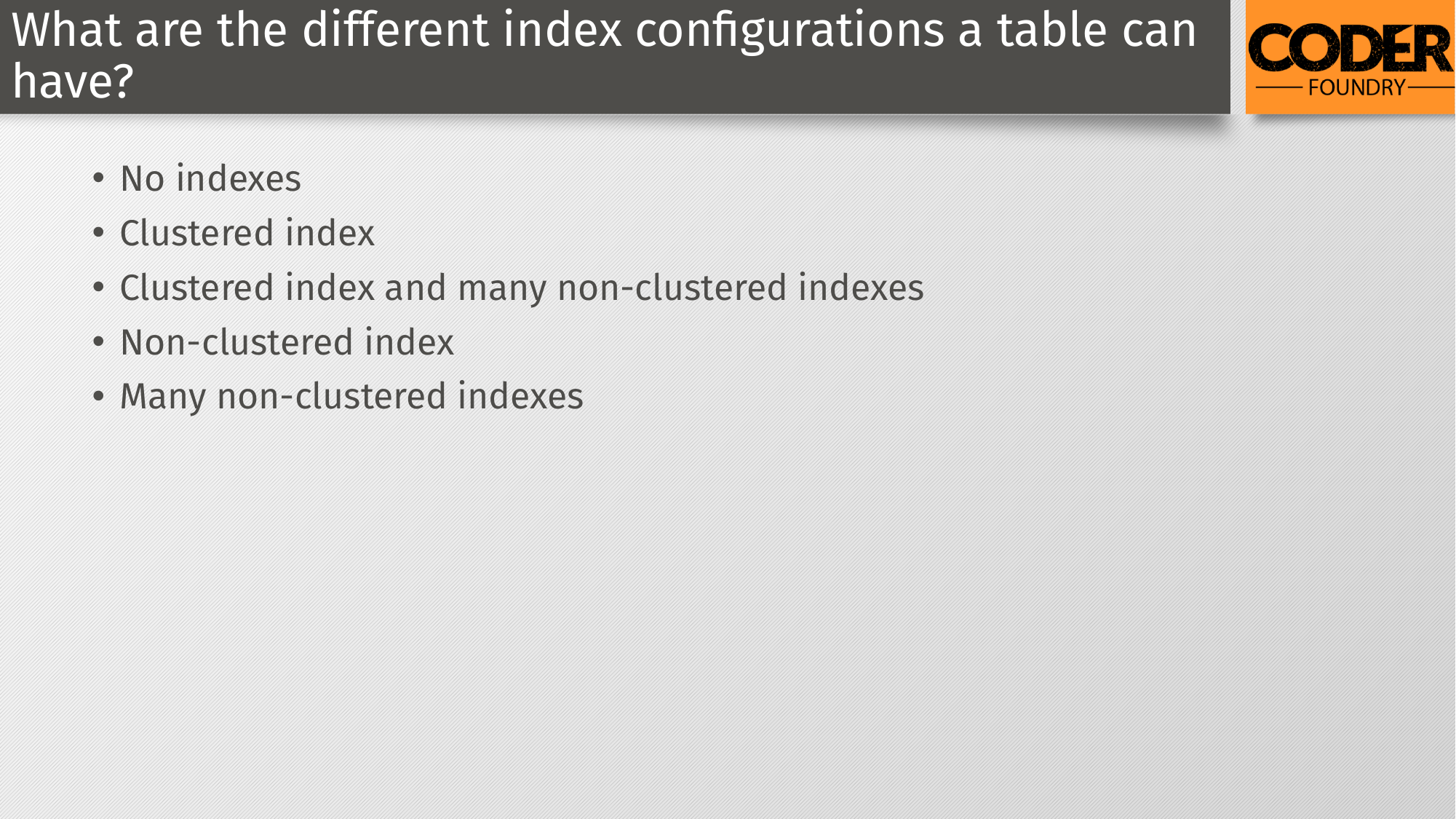

# What are the different index configurations a table can have?
No indexes
Clustered index
Clustered index and many non-clustered indexes
Non-clustered index
Many non-clustered indexes